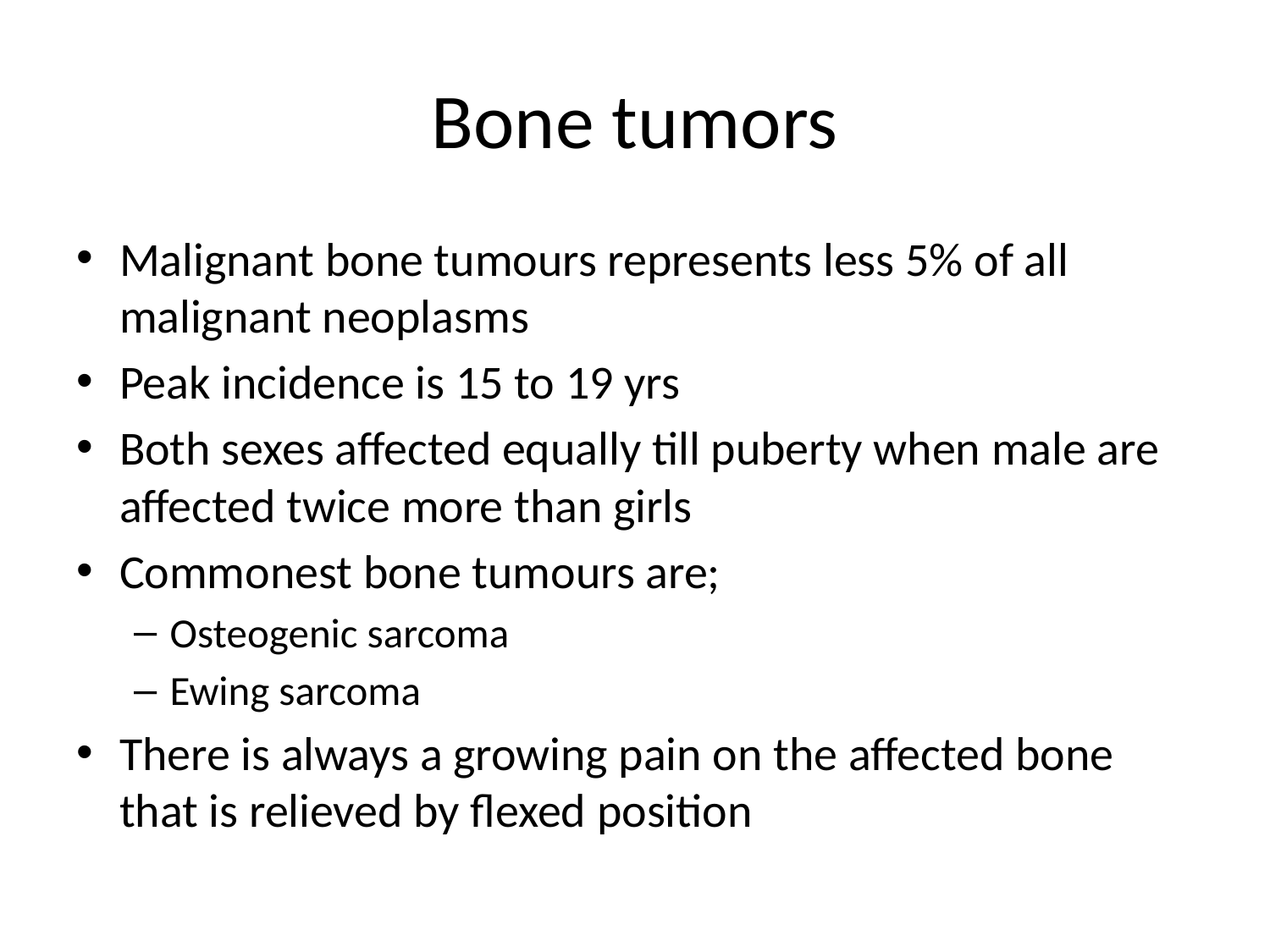

# Bone tumors
Malignant bone tumours represents less 5% of all malignant neoplasms
Peak incidence is 15 to 19 yrs
Both sexes affected equally till puberty when male are affected twice more than girls
Commonest bone tumours are;
Osteogenic sarcoma
Ewing sarcoma
There is always a growing pain on the affected bone that is relieved by flexed position